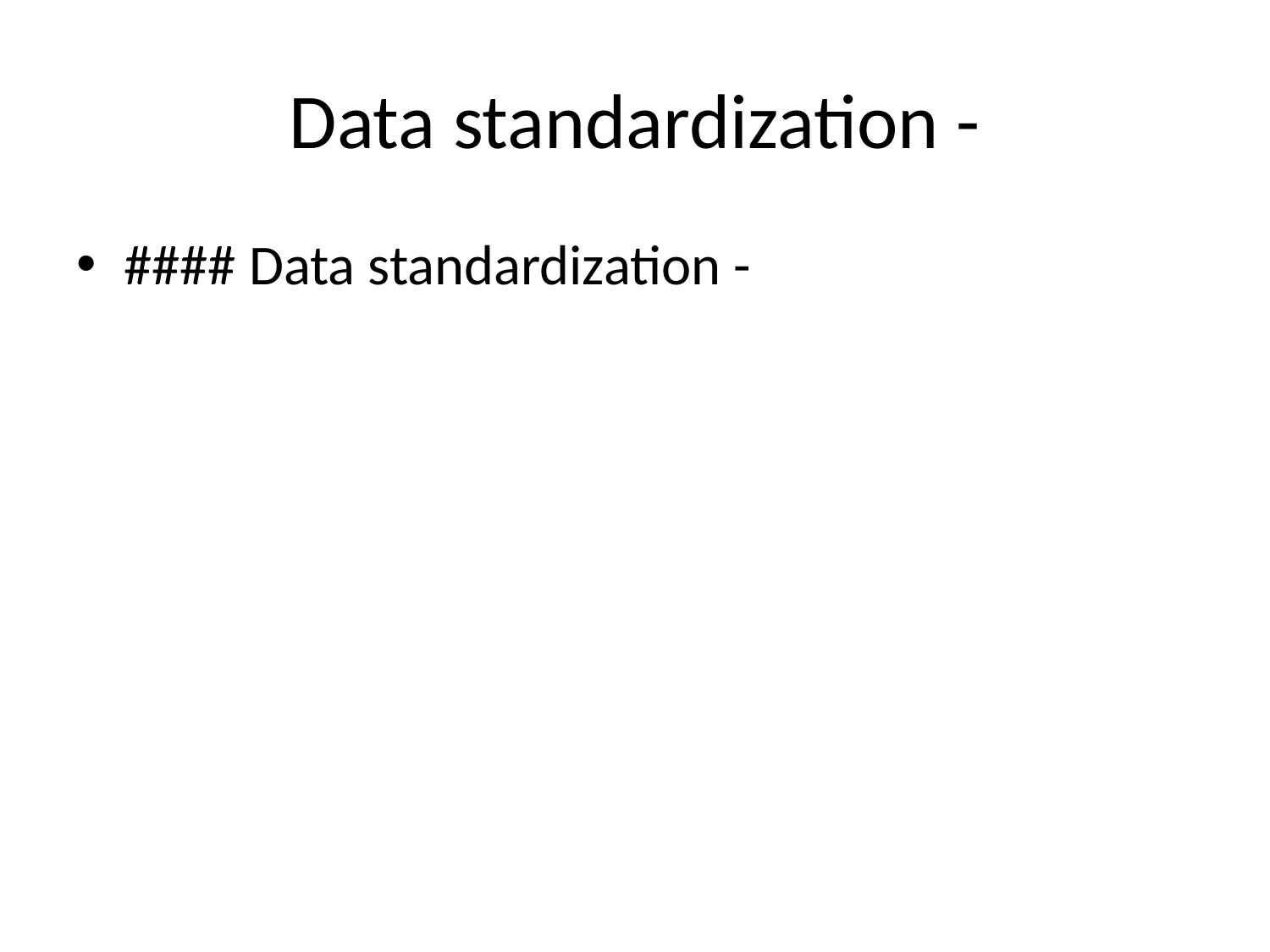

# Data standardization -
#### Data standardization -